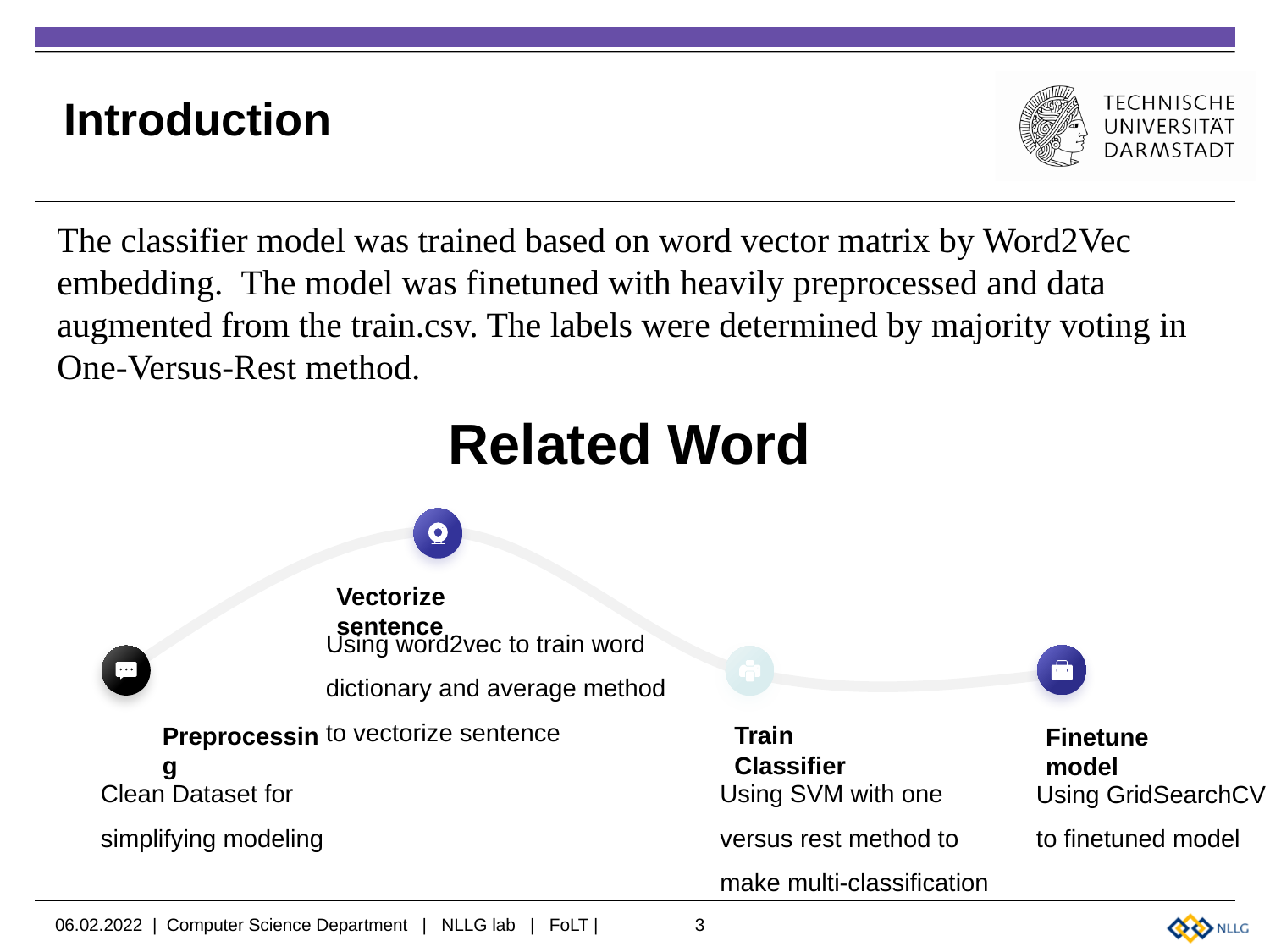

# Introduction
The classifier model was trained based on word vector matrix by Word2Vec embedding.  The model was finetuned with heavily preprocessed and data augmented from the train.csv. The labels were determined by majority voting in One-Versus-Rest method.
Related Word

Vectorize sentence
Using word2vec to train word dictionary and average method to vectorize sentence

Finetune model
Using GridSearchCV to finetuned model

Preprocessing
Clean Dataset for simplifying modeling

Train Classifier
Using SVM with one versus rest method to make multi-classification